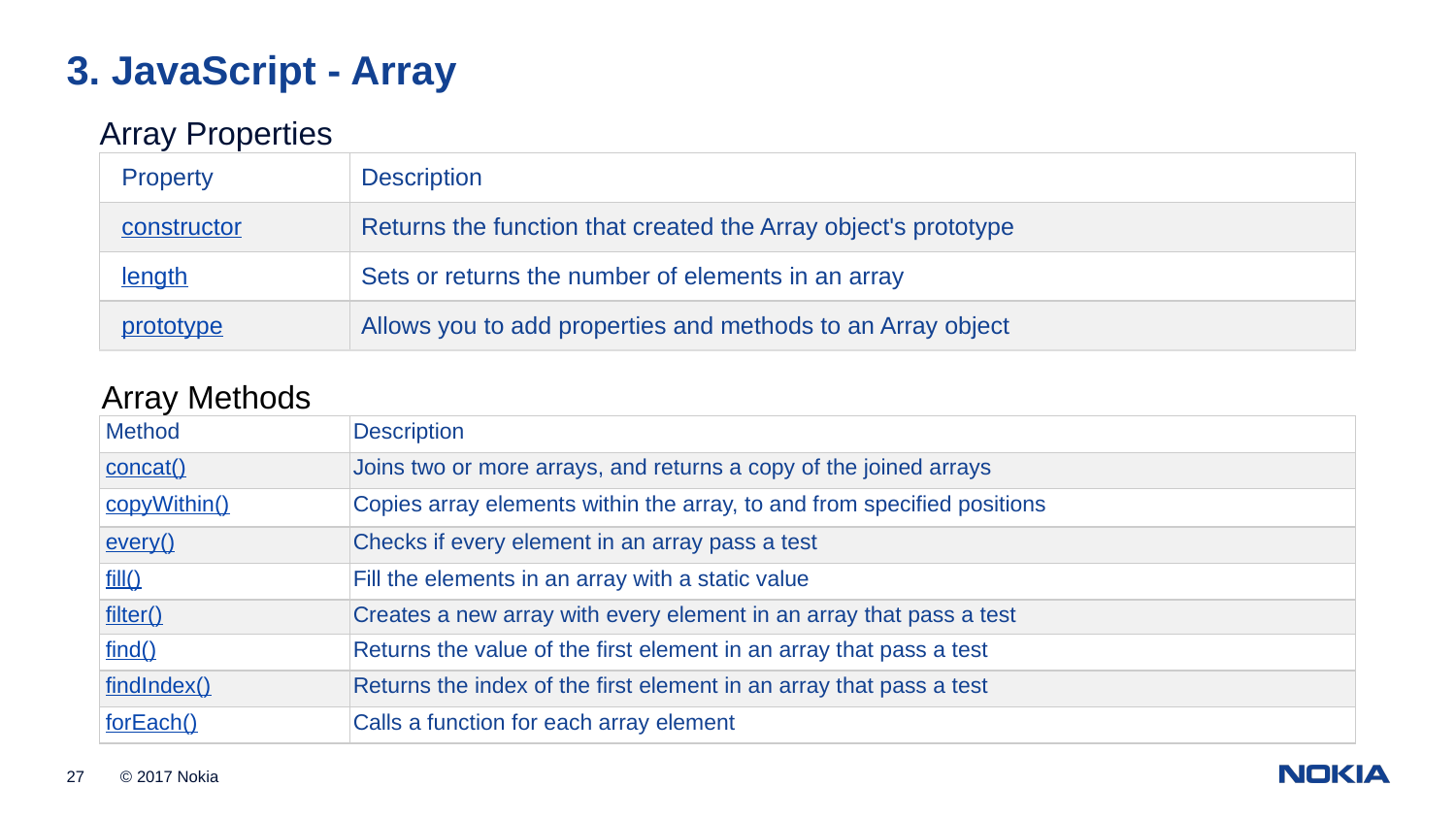

3. JavaScript - Array

Array Properties

| Property | Description |
| --- | --- |
| constructor | Returns the function that created the Array object's prototype |
| length | Sets or returns the number of elements in an array |
| prototype | Allows you to add properties and methods to an Array object |
Array Methods
| Method | Description |
| --- | --- |
| concat() | Joins two or more arrays, and returns a copy of the joined arrays |
| copyWithin() | Copies array elements within the array, to and from specified positions |
| every() | Checks if every element in an array pass a test |
| fill() | Fill the elements in an array with a static value |
| filter() | Creates a new array with every element in an array that pass a test |
| find() | Returns the value of the first element in an array that pass a test |
| findIndex() | Returns the index of the first element in an array that pass a test |
| forEach() | Calls a function for each array element |